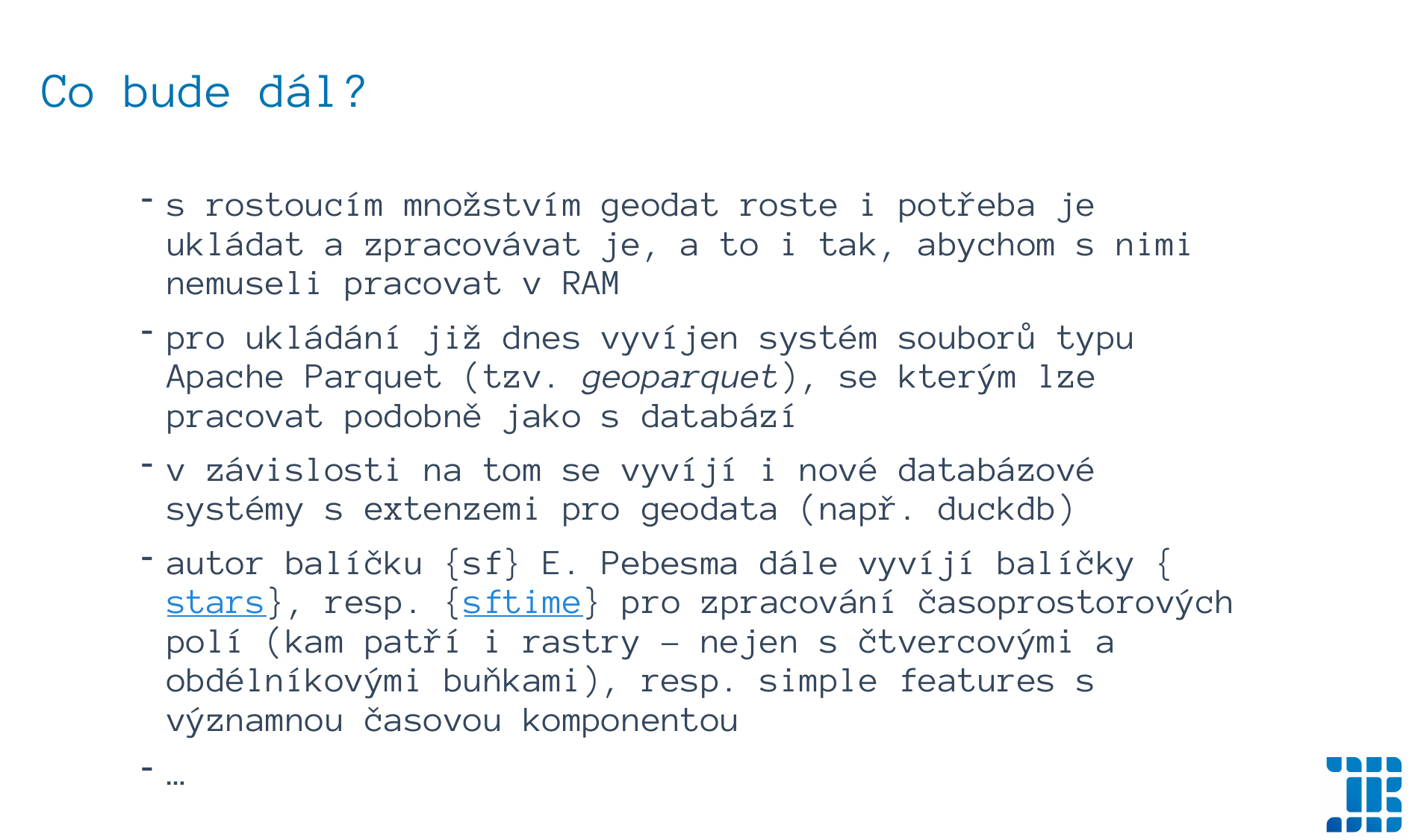

Co bude dál?
s rostoucím množstvím geodat roste i potřeba je ukládat a zpracovávat je, a to i tak, abychom s nimi nemuseli pracovat v RAM
pro ukládání již dnes vyvíjen systém souborů typu Apache Parquet (tzv. geoparquet), se kterým lze pracovat podobně jako s databází
v závislosti na tom se vyvíjí i nové databázové systémy s extenzemi pro geodata (např. duckdb)
autor balíčku {sf} E. Pebesma dále vyvíjí balíčky {stars}, resp. {sftime} pro zpracování časoprostorových polí (kam patří i rastry – nejen s čtvercovými a obdélníkovými buňkami), resp. simple features s významnou časovou komponentou
…